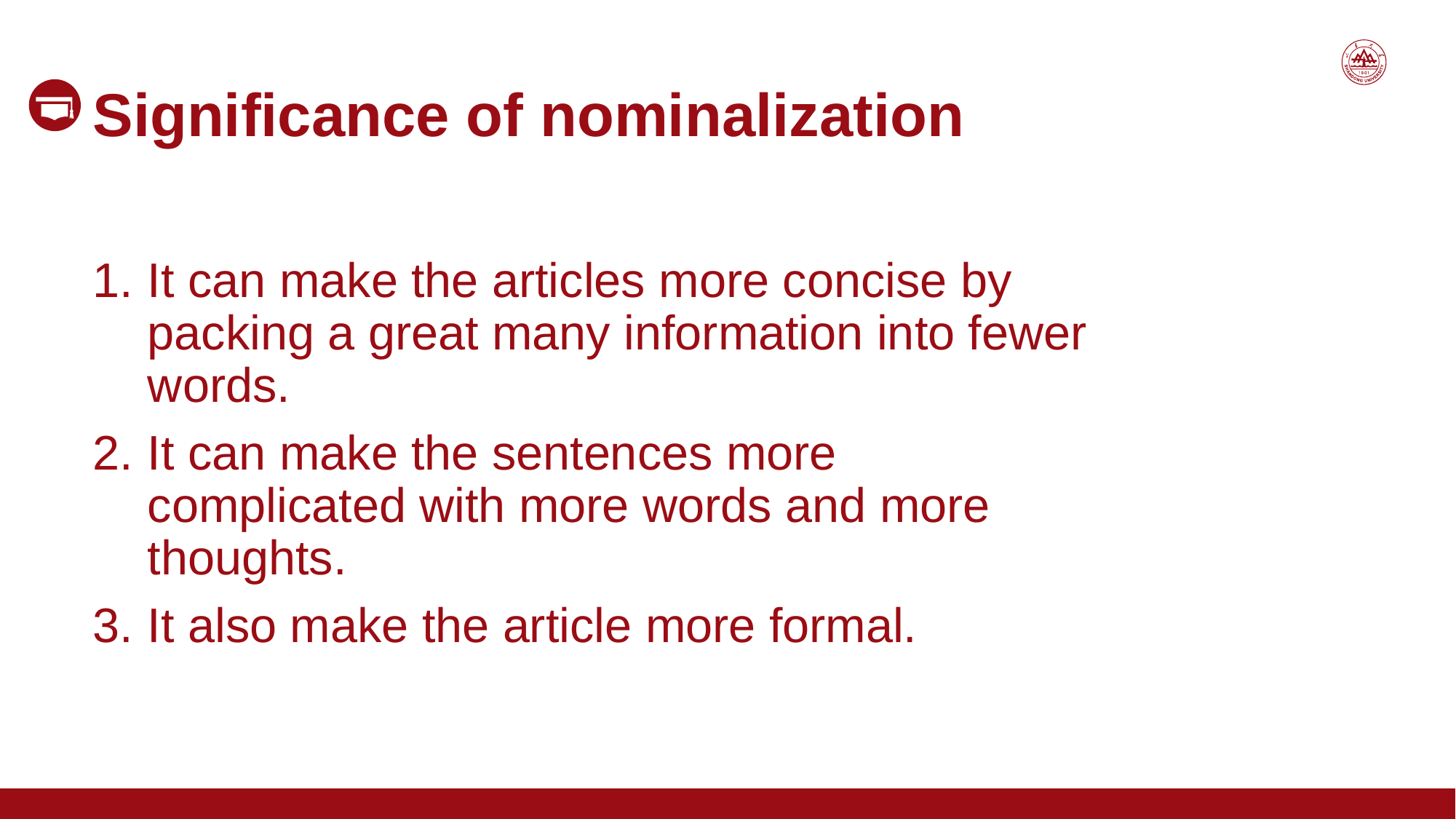

Significance of nominalization
It can make the articles more concise by packing a great many information into fewer words.
It can make the sentences more complicated with more words and more thoughts.
It also make the article more formal.